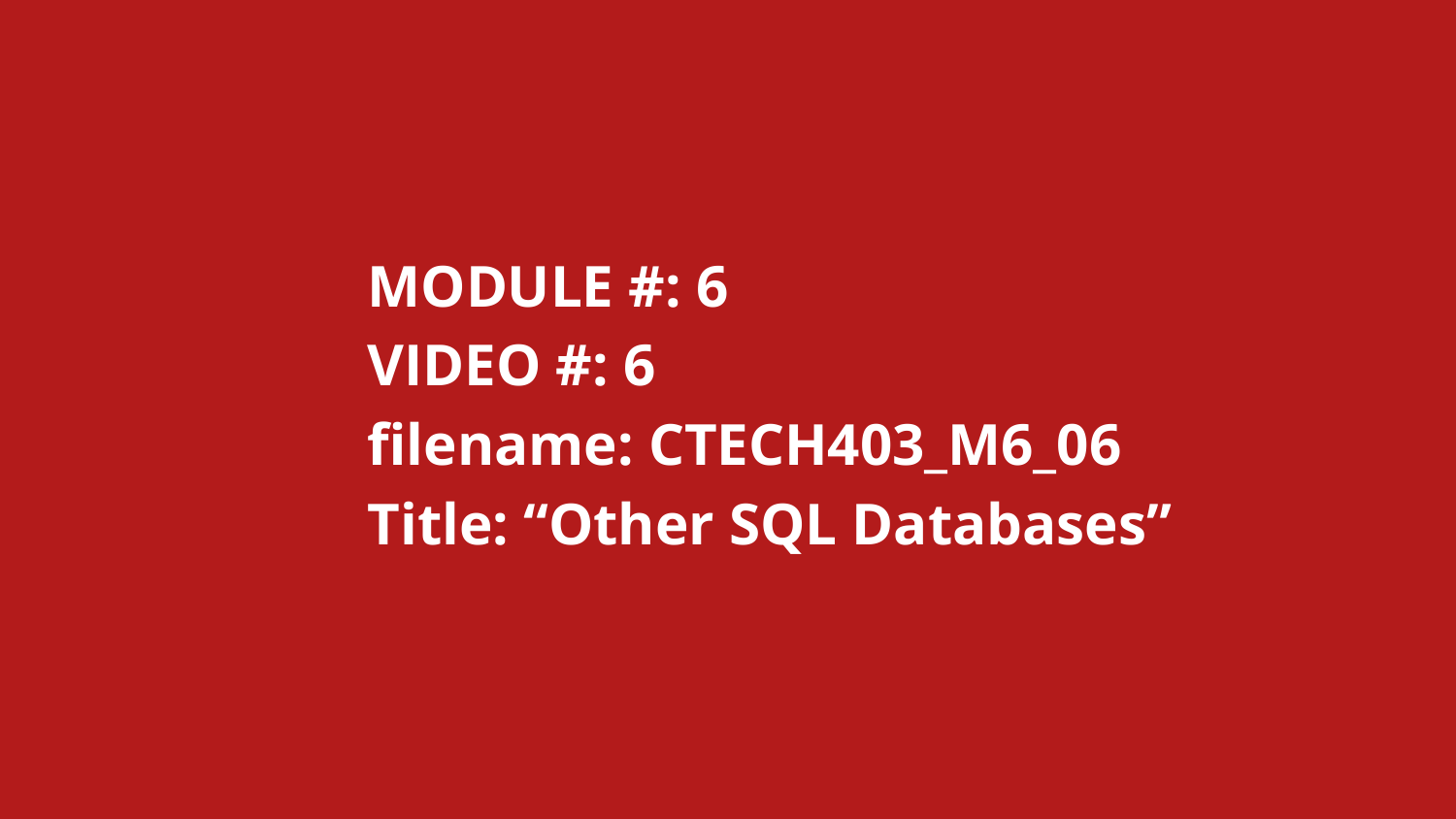

MODULE #: 6
		VIDEO #: 6
		filename: CTECH403_M6_06
		Title: “Other SQL Databases”